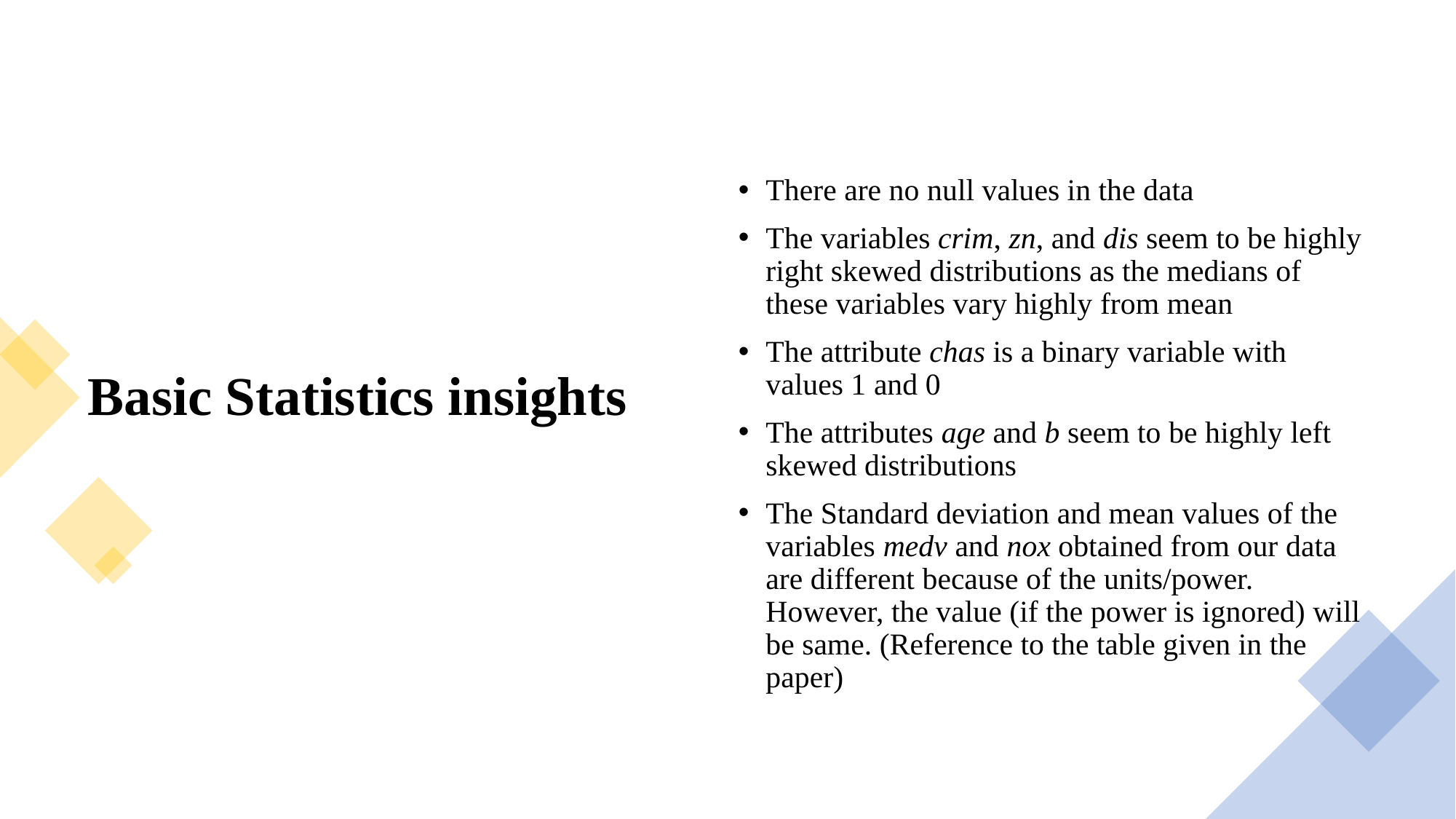

# Basic Statistics insights
There are no null values in the data
The variables crim, zn, and dis seem to be highly right skewed distributions as the medians of these variables vary highly from mean
The attribute chas is a binary variable with values 1 and 0
The attributes age and b seem to be highly left skewed distributions
The Standard deviation and mean values of the variables medv and nox obtained from our data are different because of the units/power. However, the value (if the power is ignored) will be same. (Reference to the table given in the paper)